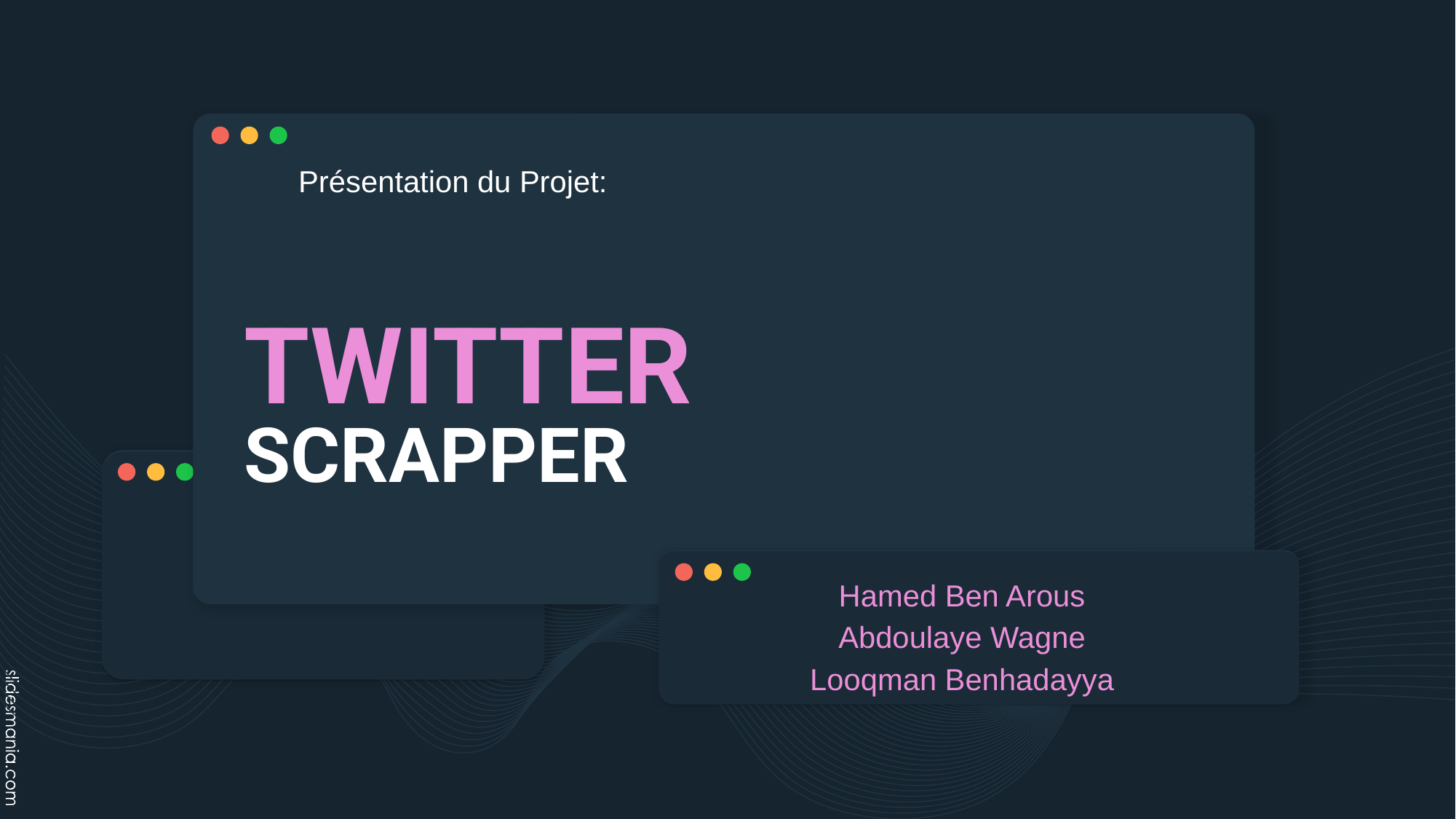

Présentation du Projet:
# TWITTER SCRAPPER
Hamed Ben Arous
Abdoulaye Wagne
Looqman Benhadayya